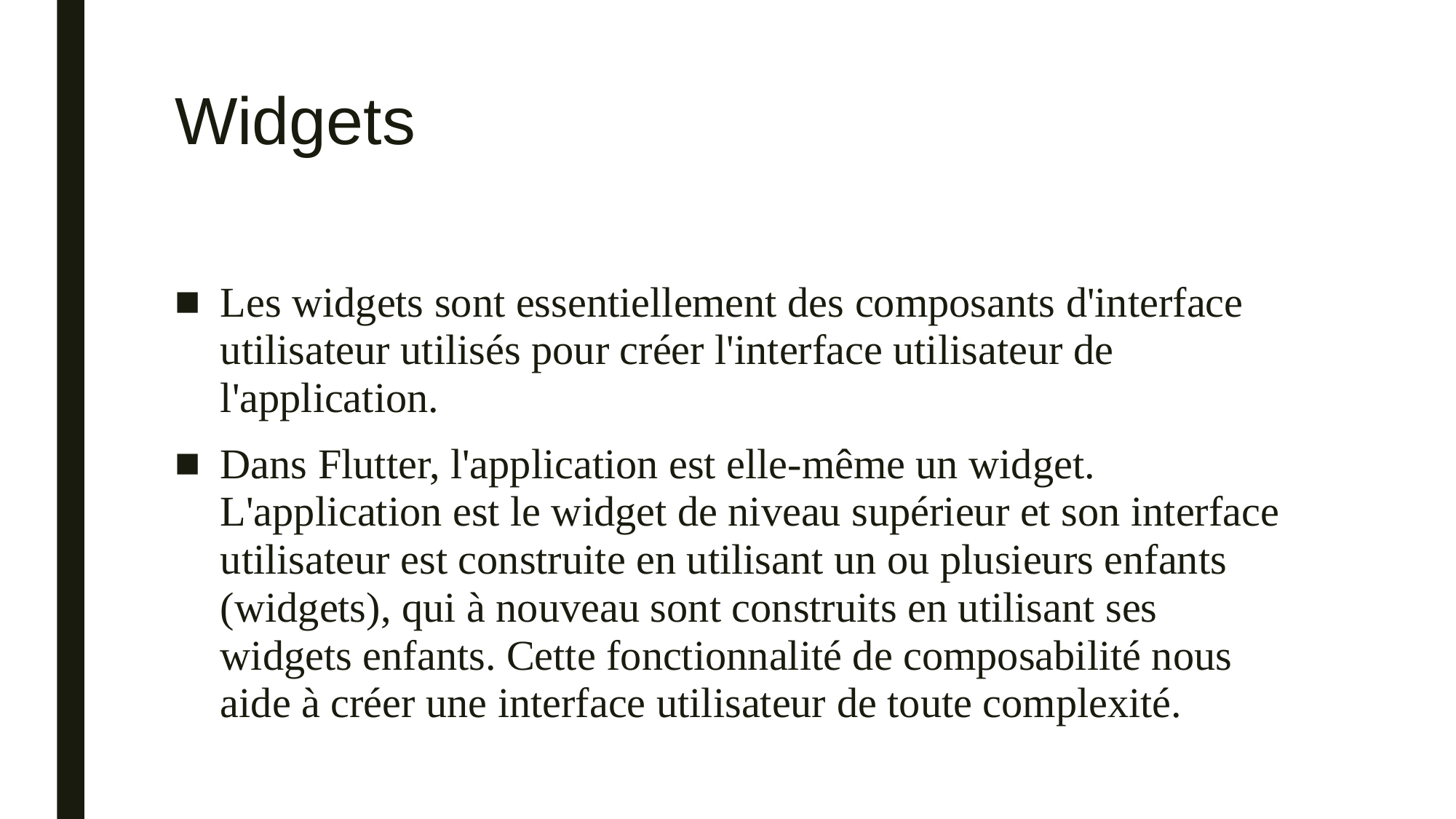

# Widgets
Les widgets sont essentiellement des composants d'interface utilisateur utilisés pour créer l'interface utilisateur de l'application.
Dans Flutter, l'application est elle-même un widget. L'application est le widget de niveau supérieur et son interface utilisateur est construite en utilisant un ou plusieurs enfants (widgets), qui à nouveau sont construits en utilisant ses widgets enfants. Cette fonctionnalité de composabilité nous aide à créer une interface utilisateur de toute complexité.